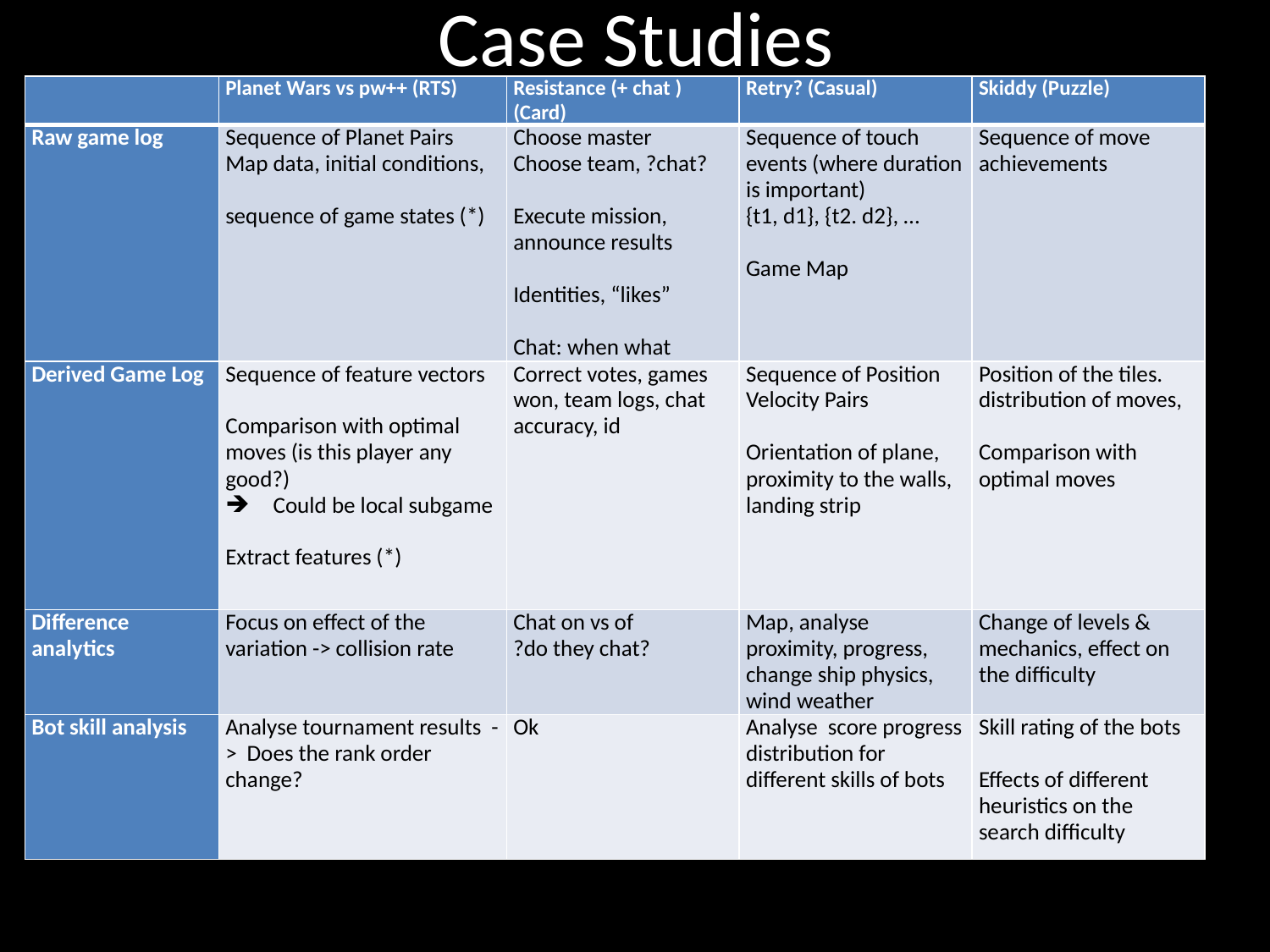

# Case Studies
|  | Planet Wars vs pw++ (RTS) | Resistance (+ chat ) (Card) | Retry? (Casual) | Skiddy (Puzzle) |
| --- | --- | --- | --- | --- |
| Raw game log | Sequence of Planet Pairs Map data, initial conditions,   sequence of game states (\*) | Choose master Choose team, ?chat?   Execute mission, announce results   Identities, “likes”   Chat: when what | Sequence of touch events (where duration is important) {t1, d1}, {t2. d2}, …   Game Map | Sequence of move achievements |
| Derived Game Log | Sequence of feature vectors   Comparison with optimal moves (is this player any good?) Could be local subgame   Extract features (\*) | Correct votes, games won, team logs, chat accuracy, id | Sequence of Position Velocity Pairs Orientation of plane, proximity to the walls, landing strip | Position of the tiles. distribution of moves, Comparison with optimal moves |
| Difference analytics | Focus on effect of the variation -> collision rate | Chat on vs of ?do they chat? | Map, analyse proximity, progress, change ship physics, wind weather | Change of levels & mechanics, effect on the difficulty |
| Bot skill analysis | Analyse tournament results -> Does the rank order change? | Ok | Analyse score progress distribution for different skills of bots | Skill rating of the bots   Effects of different heuristics on the search difficulty |